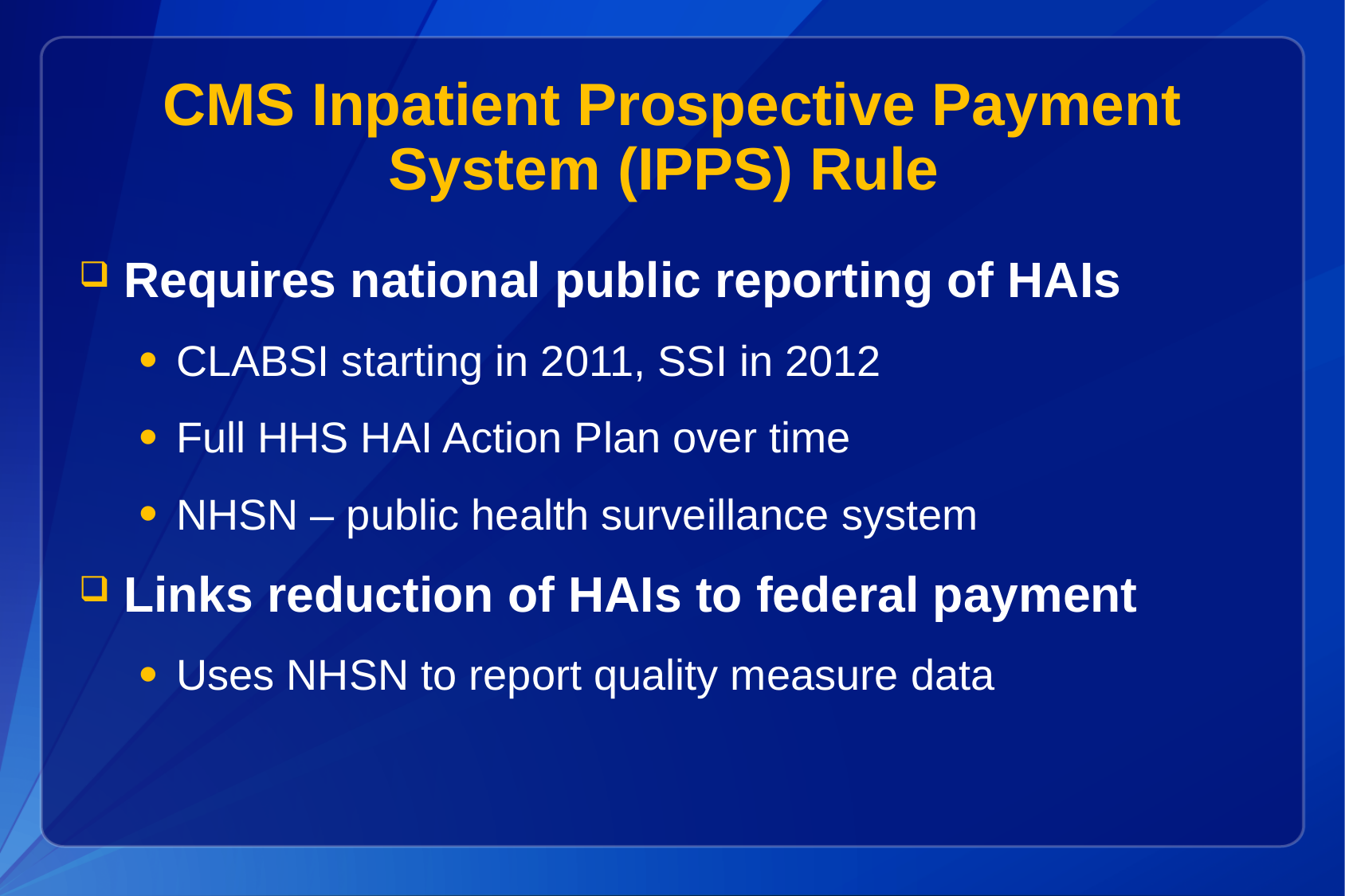

# CMS Inpatient Prospective Payment System (IPPS) Rule
Requires national public reporting of HAIs
CLABSI starting in 2011, SSI in 2012
Full HHS HAI Action Plan over time
NHSN – public health surveillance system
Links reduction of HAIs to federal payment
Uses NHSN to report quality measure data